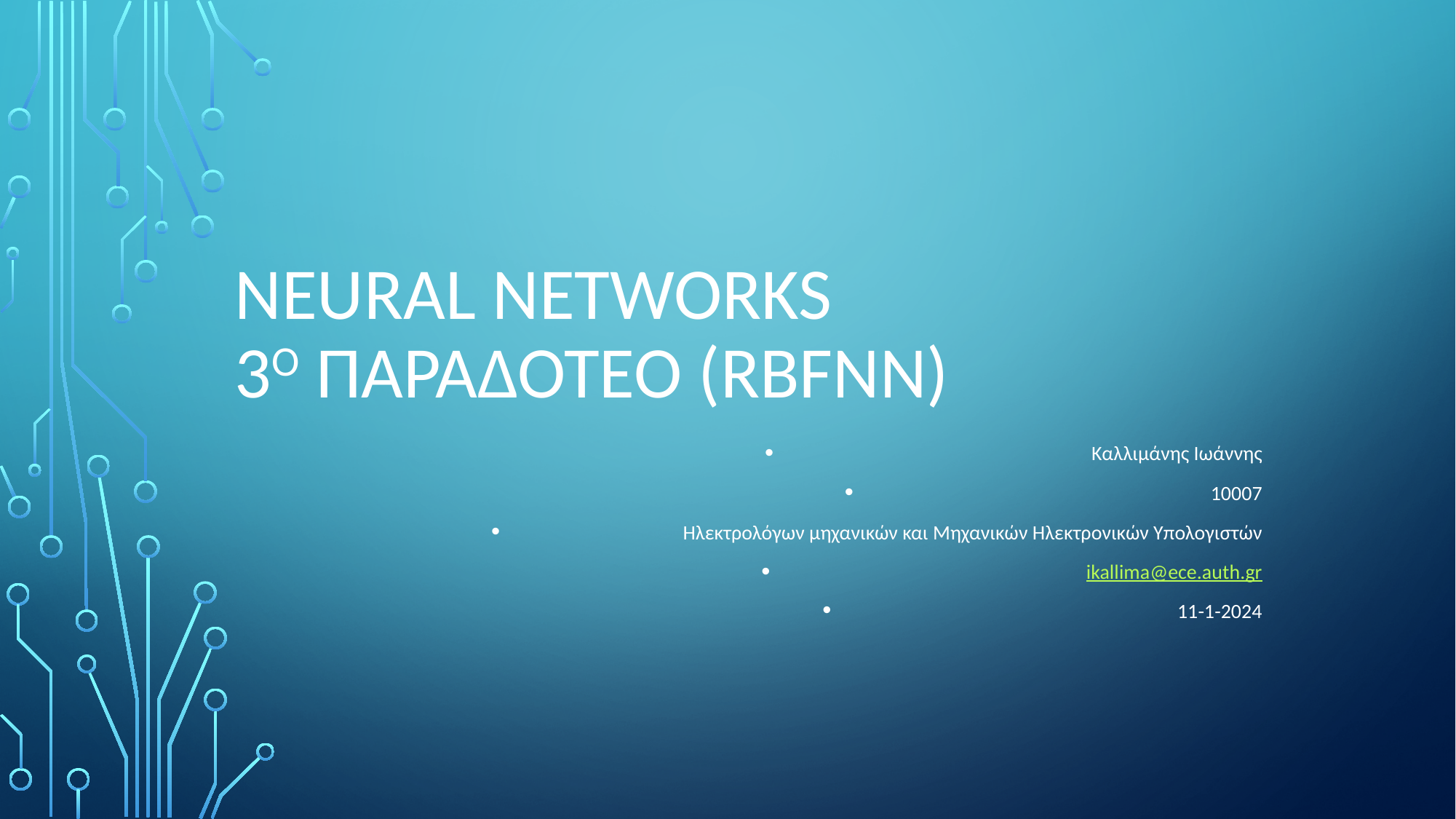

# Neural Networks 3ο Παραδοτέο (Rbfnn)
Καλλιμάνης Ιωάννης
10007
Ηλεκτρολόγων μηχανικών και Μηχανικών Ηλεκτρονικών Υπολογιστών
ikallima@ece.auth.gr
11-1-2024